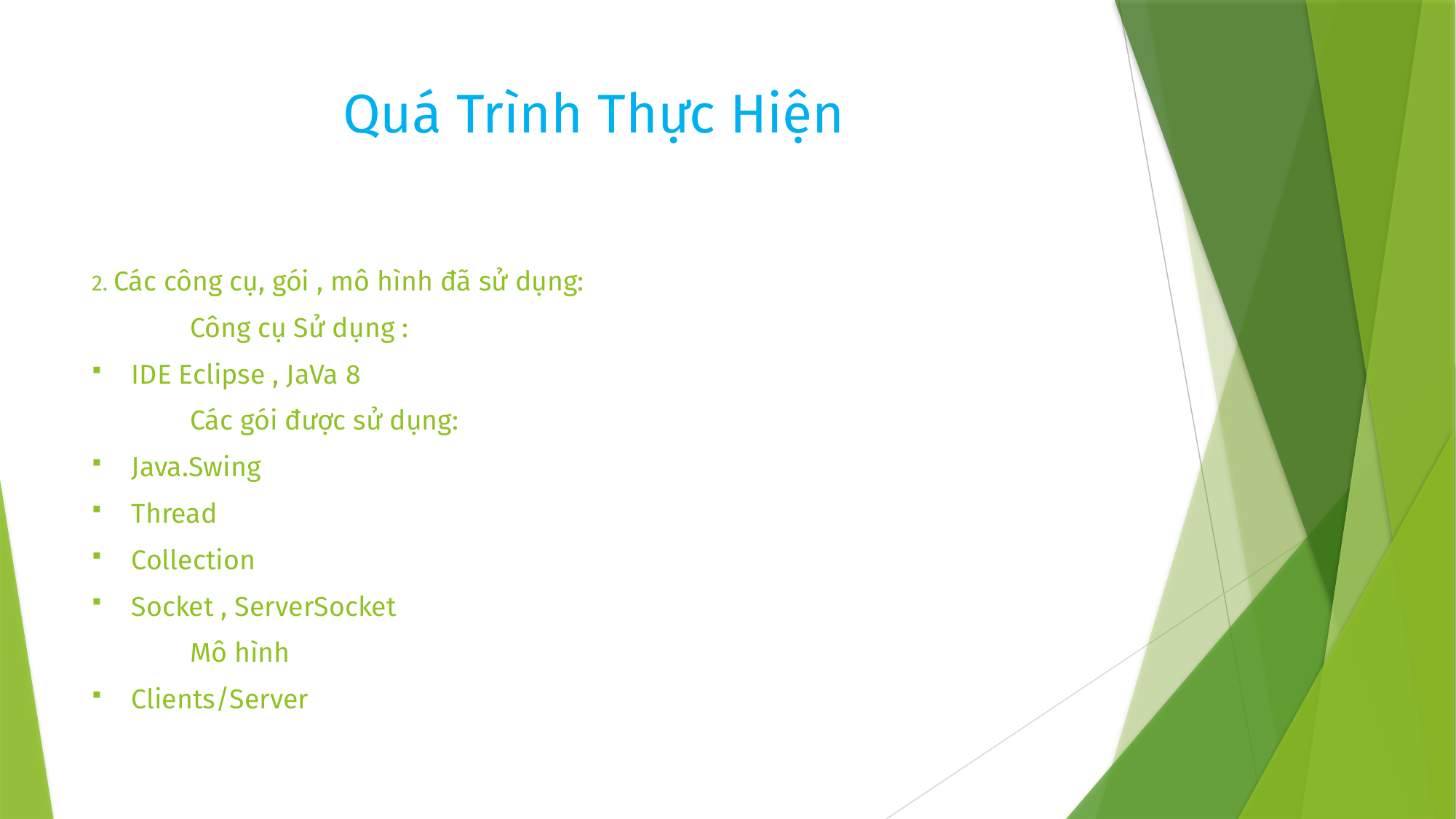

# Quá Trình Thực Hiện
2. Các công cụ, gói , mô hình đã sử dụng:
	Công cụ Sử dụng :
IDE Eclipse , JaVa 8
	Các gói được sử dụng:
Java.Swing
Thread
Collection
Socket , ServerSocket
	Mô hình
Clients/Server